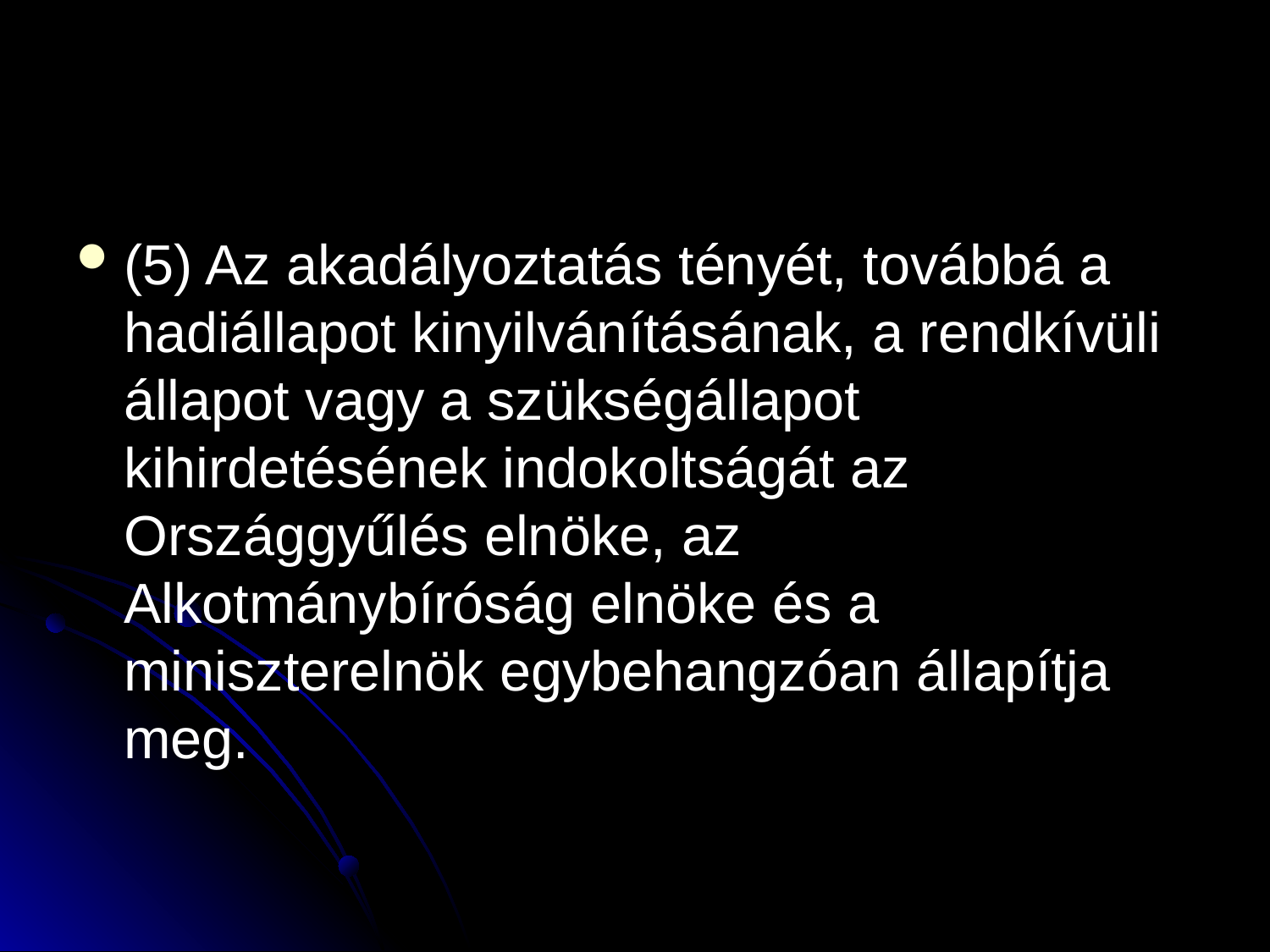

#
(5) Az akadályoztatás tényét, továbbá a hadiállapot kinyilvánításának, a rendkívüli állapot vagy a szükségállapot kihirdetésének indokoltságát az Országgyűlés elnöke, az Alkotmánybíróság elnöke és a miniszterelnök egybehangzóan állapítja meg.